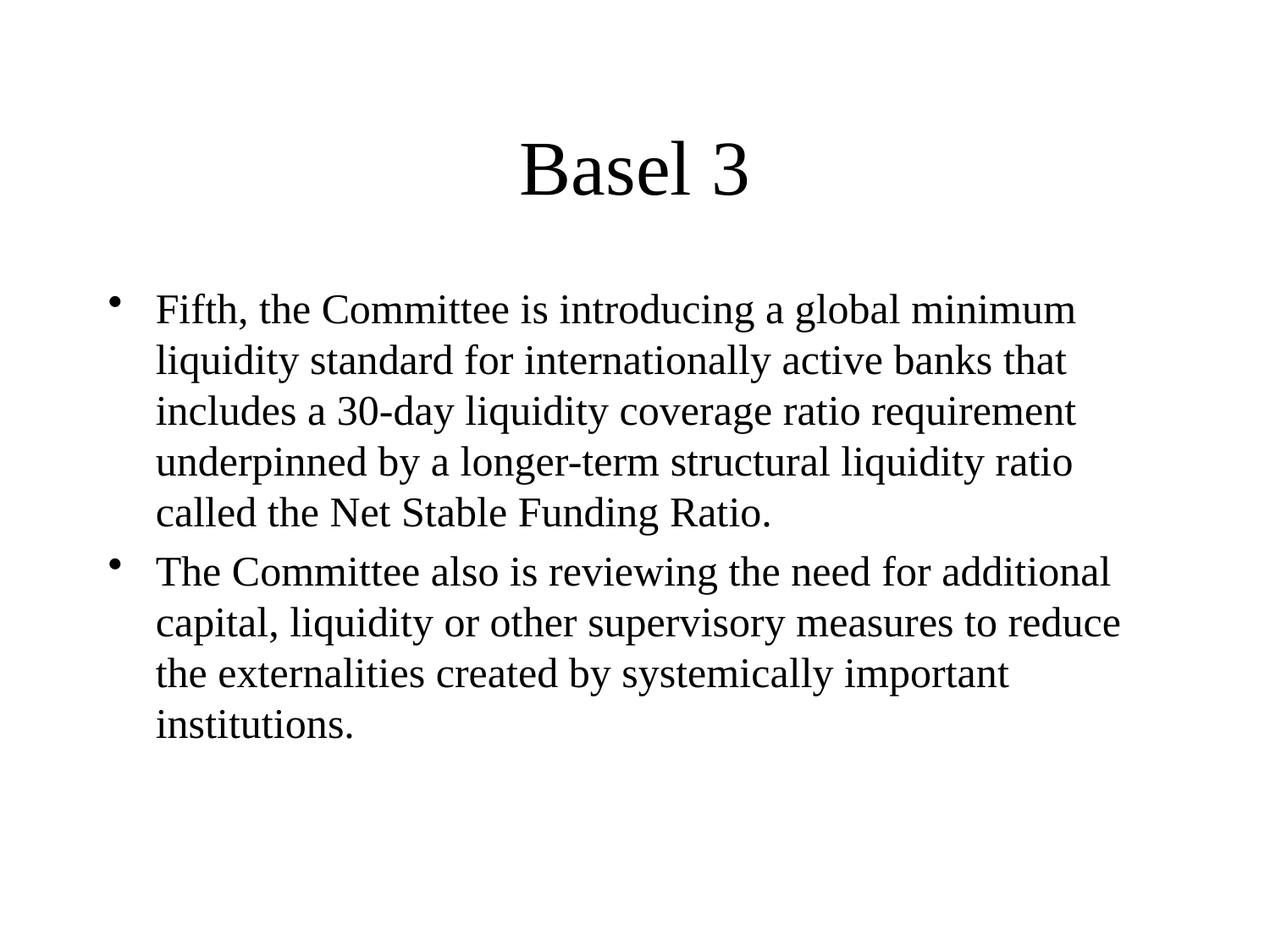

# Basel 3
Fifth, the Committee is introducing a global minimum liquidity standard for internationally active banks that includes a 30-day liquidity coverage ratio requirement underpinned by a longer-term structural liquidity ratio called the Net Stable Funding Ratio.
The Committee also is reviewing the need for additional capital, liquidity or other supervisory measures to reduce the externalities created by systemically important institutions.